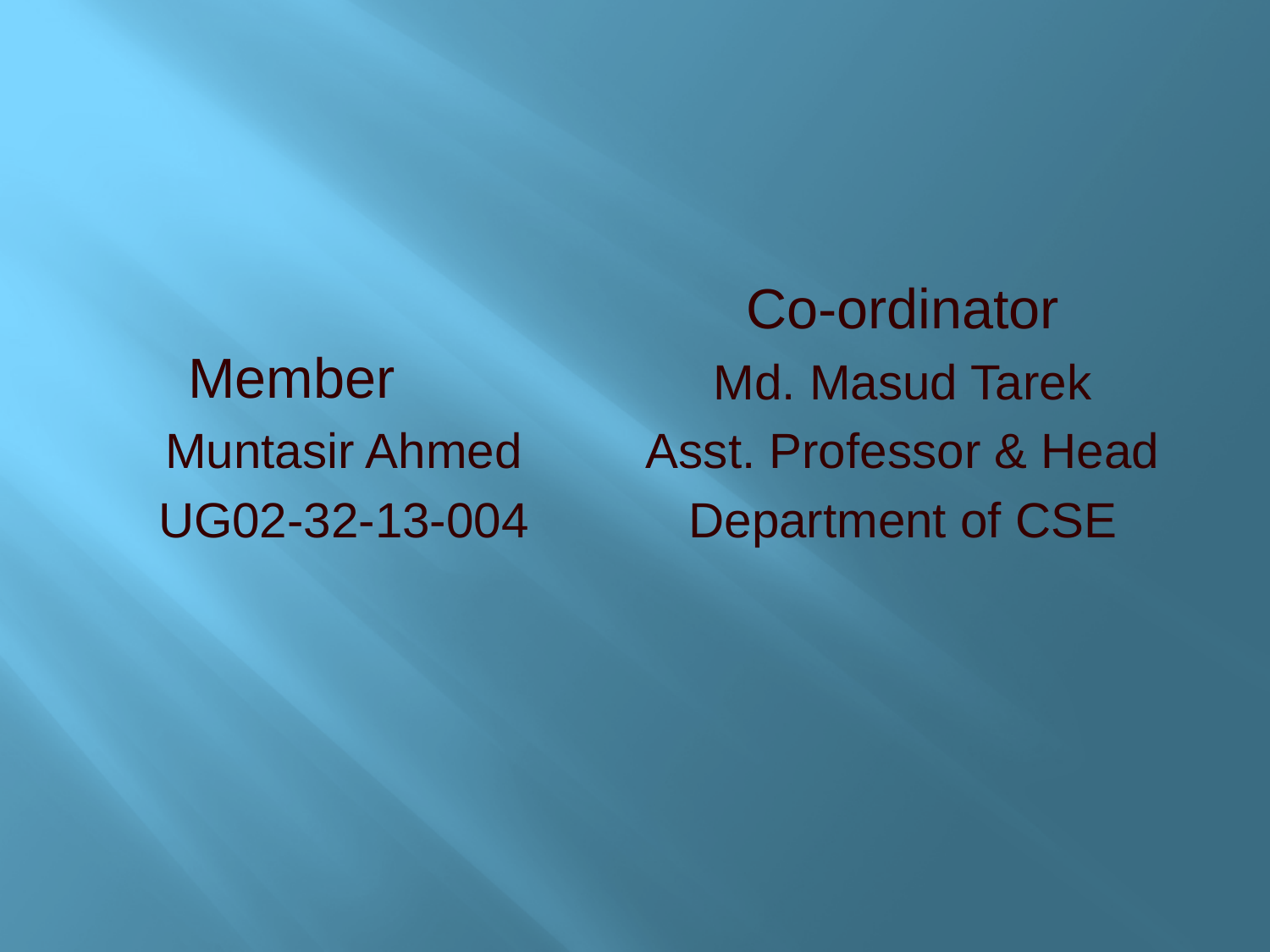

#

Member
Muntasir Ahmed
UG02-32-13-004

Co-ordinator
Md. Masud Tarek
Asst. Professor & Head
Department of CSE